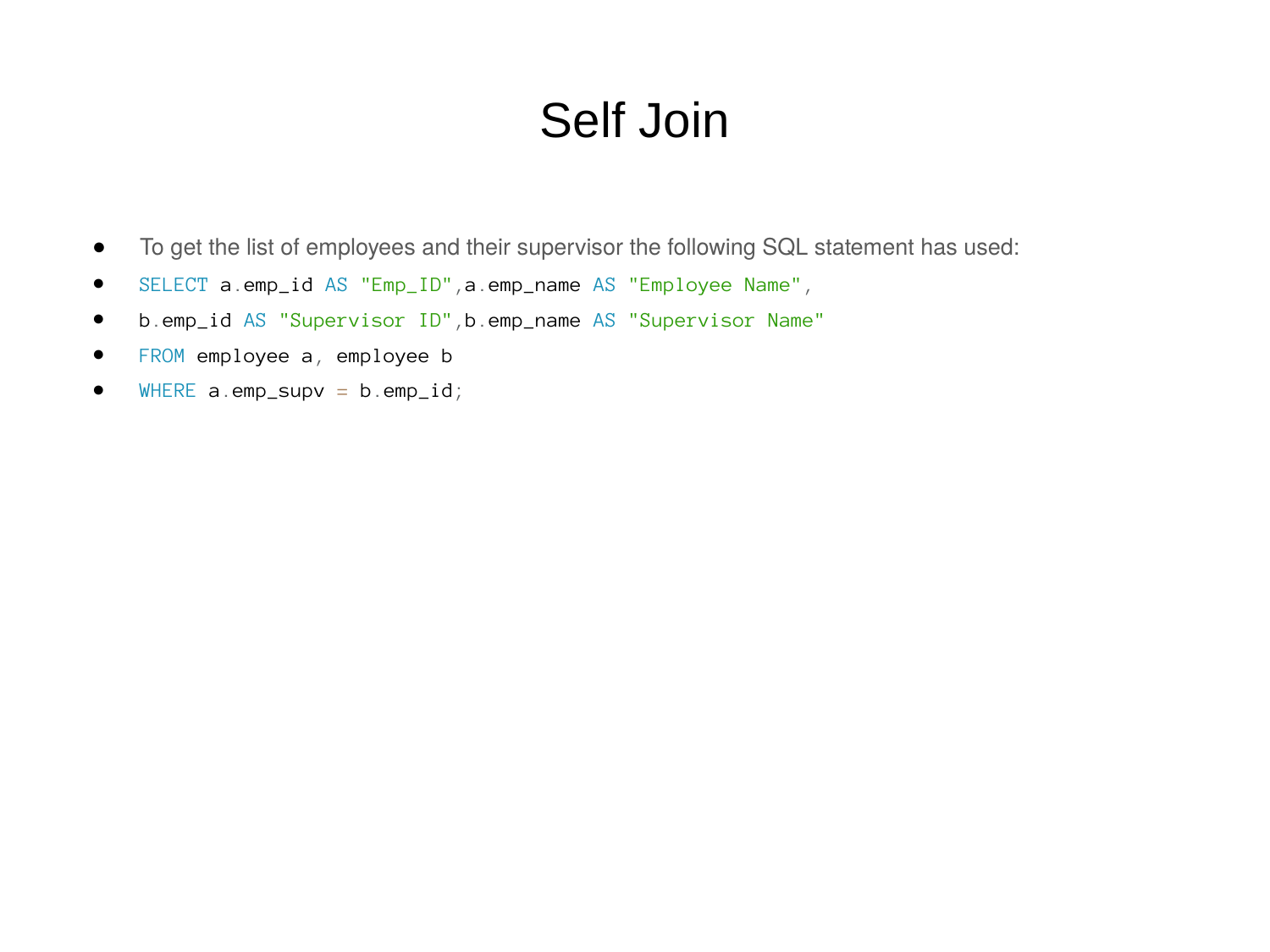

# Self Join
To get the list of employees and their supervisor the following SQL statement has used:
SELECT a.emp_id AS "Emp_ID",a.emp_name AS "Employee Name",
b.emp_id AS "Supervisor ID",b.emp_name AS "Supervisor Name"
FROM employee a, employee b
WHERE a.emp_supv = b.emp_id;